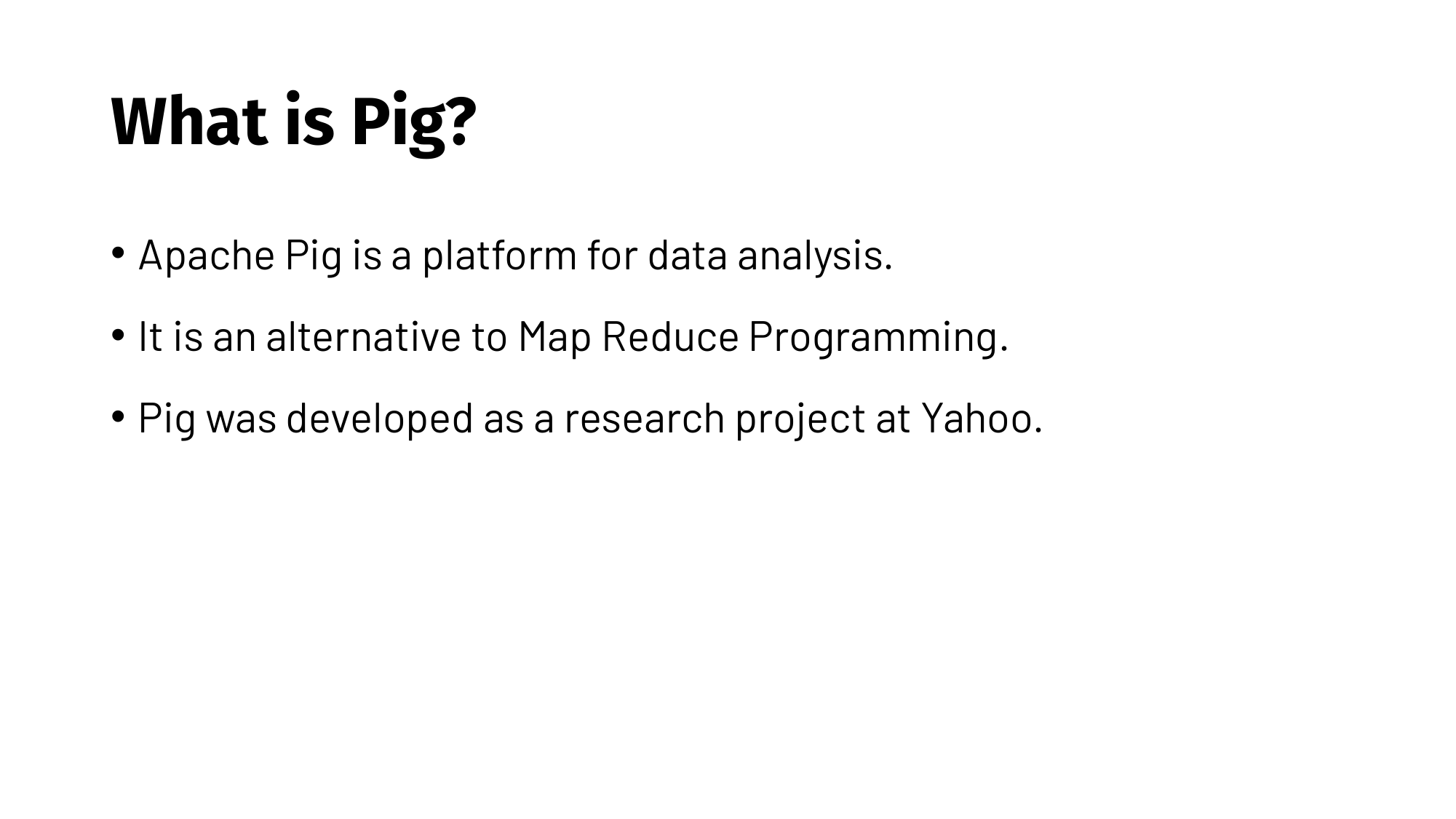

# What is Pig?
Apache Pig is a platform for data analysis.
It is an alternative to Map Reduce Programming.
Pig was developed as a research project at Yahoo.